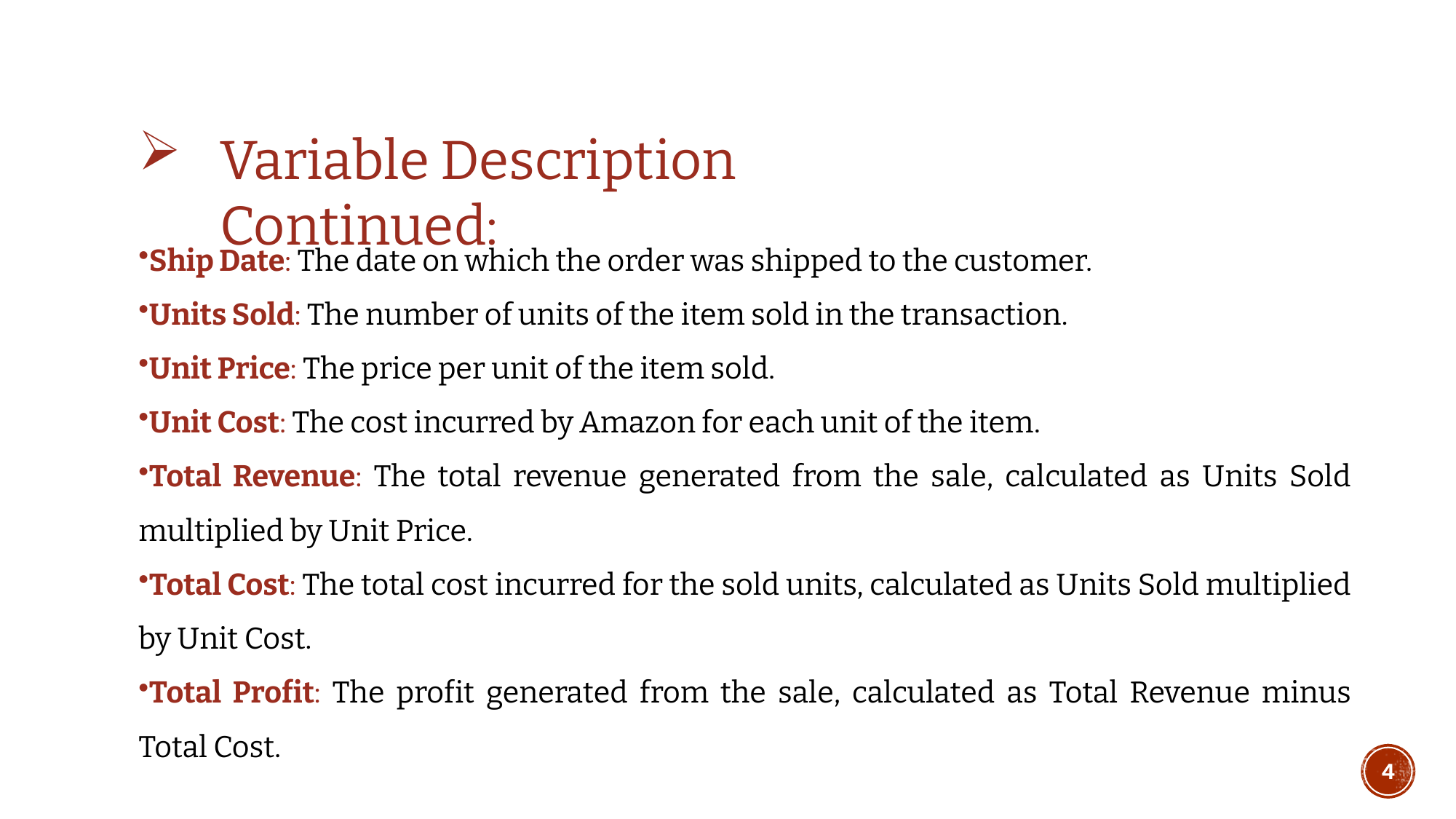

Variable Description Continued:
Ship Date: The date on which the order was shipped to the customer.
Units Sold: The number of units of the item sold in the transaction.
Unit Price: The price per unit of the item sold.
Unit Cost: The cost incurred by Amazon for each unit of the item.
Total Revenue: The total revenue generated from the sale, calculated as Units Sold multiplied by Unit Price.
Total Cost: The total cost incurred for the sold units, calculated as Units Sold multiplied by Unit Cost.
Total Profit: The profit generated from the sale, calculated as Total Revenue minus Total Cost.

4